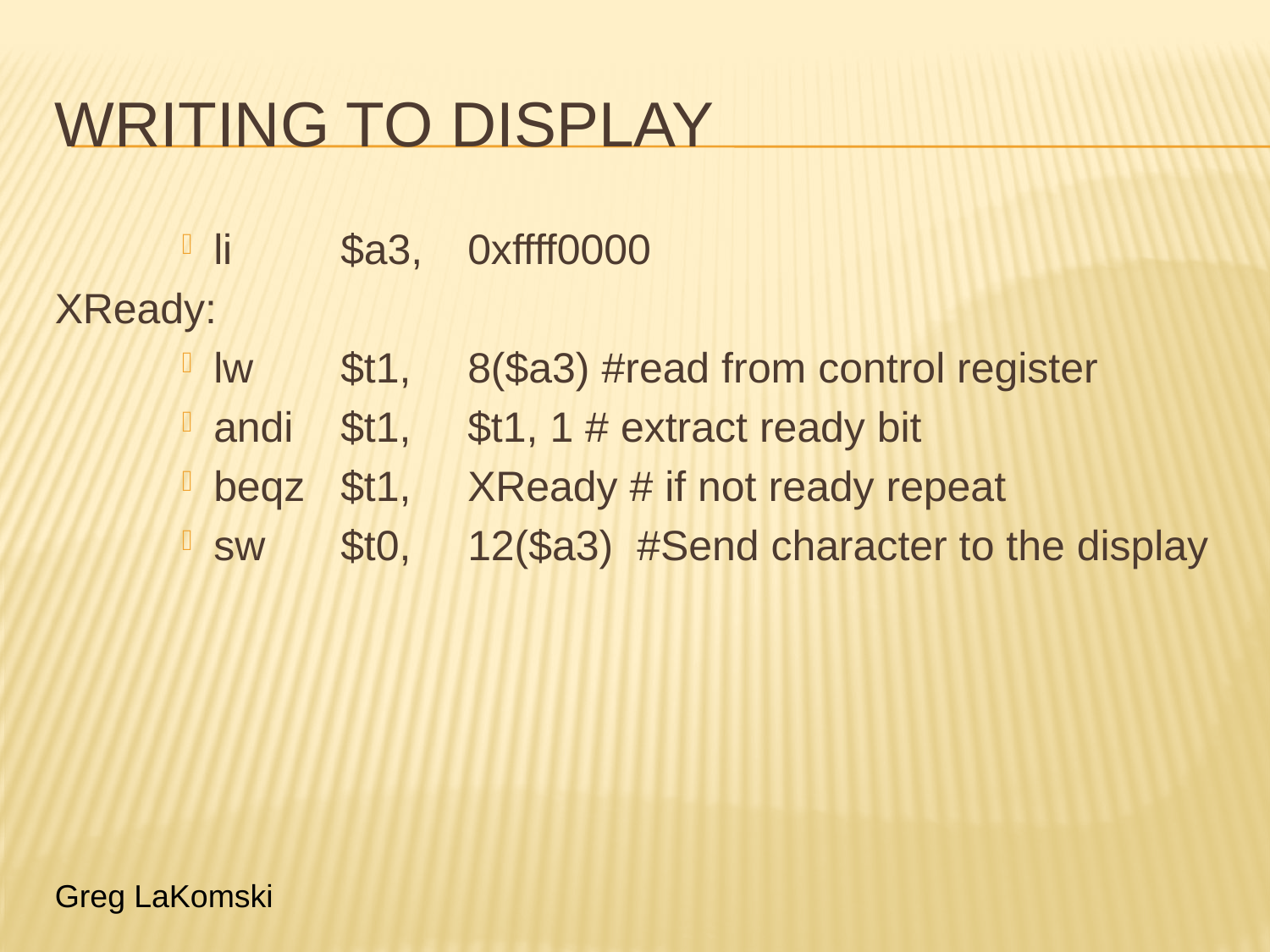

# Writing to display
li  	$a3, 	0xffff0000
XReady:
lw	$t1,	8($a3) #read from control register
andi	$t1,	$t1, 1 # extract ready bit
beqz	$t1,	XReady # if not ready repeat
sw	$t0,	12($a3)  #Send character to the display